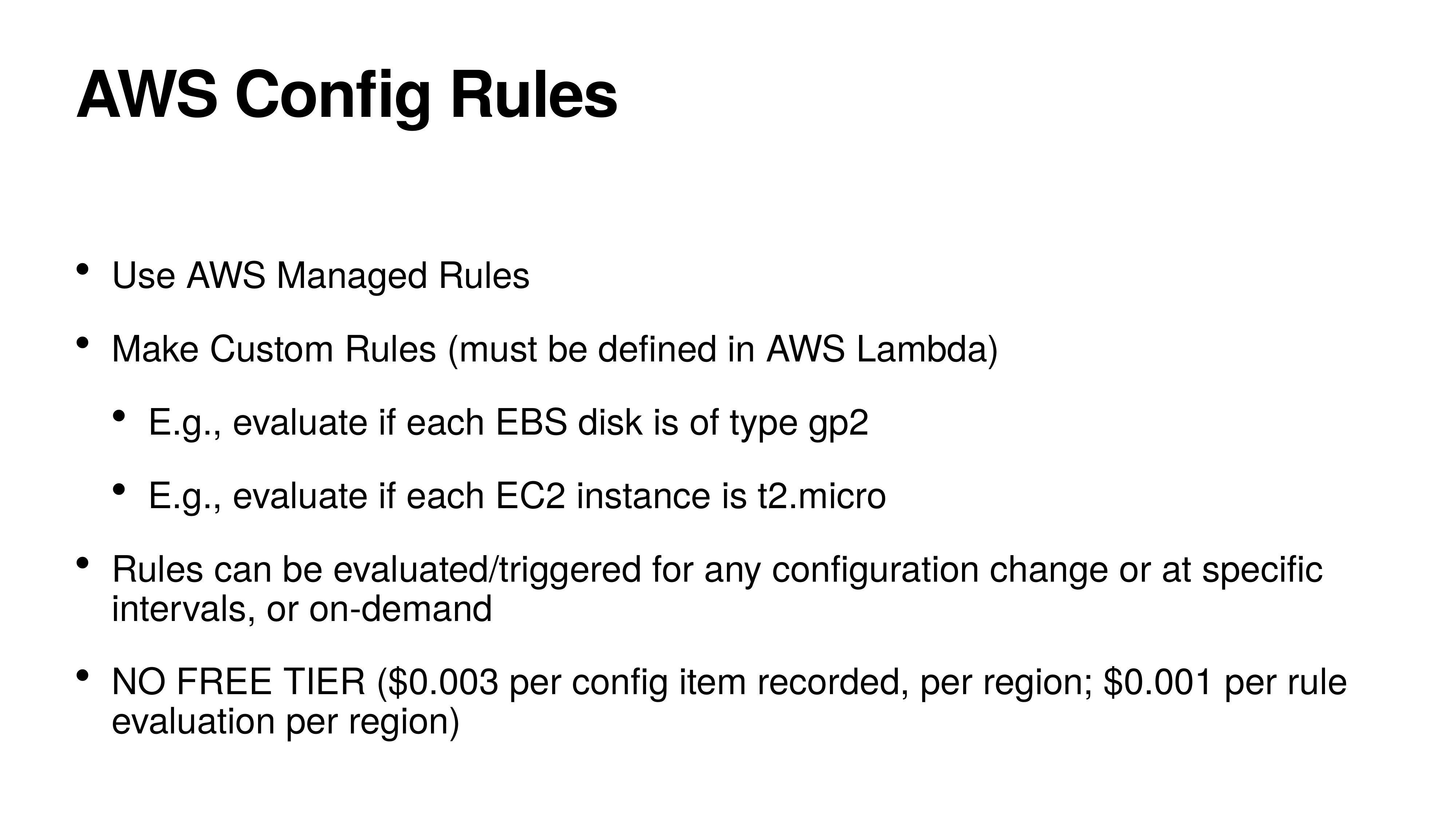

# AWS Config Rules

Use AWS Managed Rules
Make Custom Rules (must be defined in AWS Lambda)
E.g., evaluate if each EBS disk is of type gp2
E.g., evaluate if each EC2 instance is t2.micro
Rules can be evaluated/triggered for any configuration change or at specific intervals, or on-demand
NO FREE TIER ($0.003 per config item recorded, per region; $0.001 per rule evaluation per region)